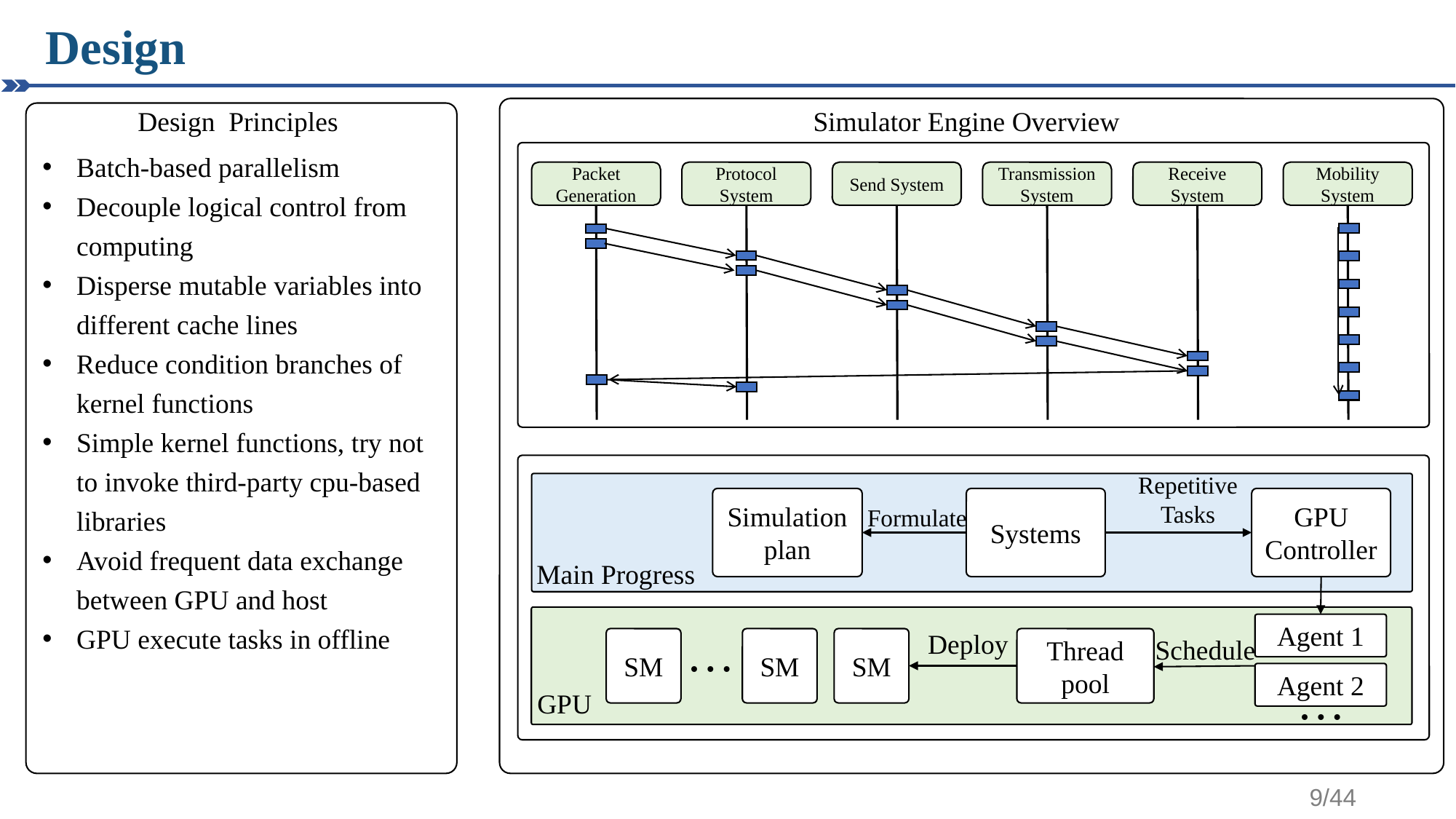

Design

Design  Principles

Simulator Engine Overview

Batch-based parallelism
Decouple logical control from computing
Disperse mutable variables into different cache lines
Reduce condition branches of kernel functions
Simple kernel functions, try not to invoke third-party cpu-based libraries
Avoid frequent data exchange between GPU and host
GPU execute tasks in offline

Packet Generation
Protocol System
Send System
Transmission System
Receive System
Mobility System

Repetitive Tasks

Simulation plan
Systems
GPU Controller
Formulate
Main Progress

Agent 1
…
Deploy
Schedule
SM
SM
SM
Thread pool
Agent 2
…
GPU